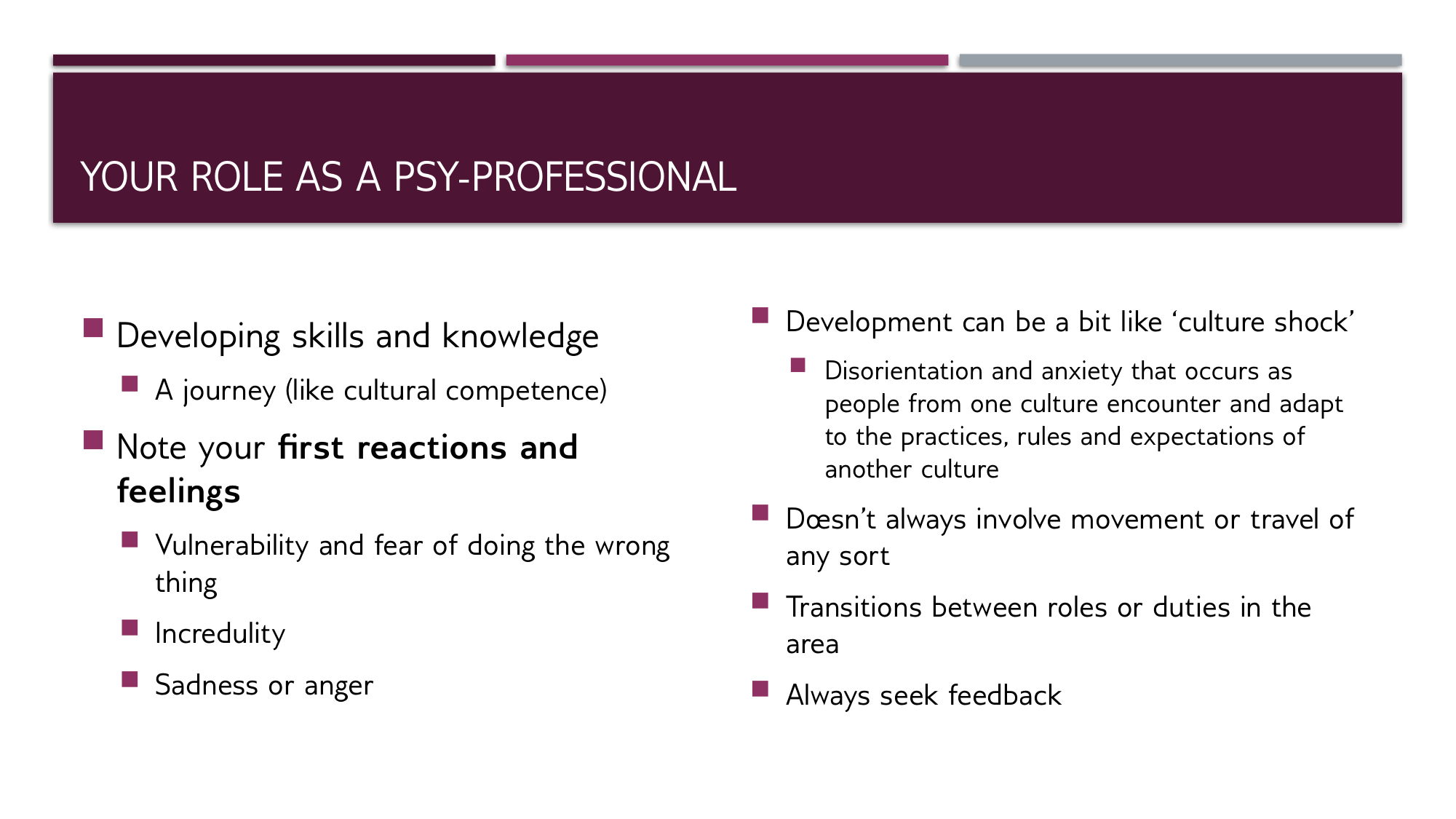

# Your role as a Psy-professional
Developing skills and knowledge
A journey (like cultural competence)
Note your first reactions and feelings
Vulnerability and fear of doing the wrong thing
Incredulity
Sadness or anger
Development can be a bit like ‘culture shock’
Disorientation and anxiety that occurs as people from one culture encounter and adapt to the practices, rules and expectations of another culture
Doesn’t always involve movement or travel of any sort
Transitions between roles or duties in the area
Always seek feedback